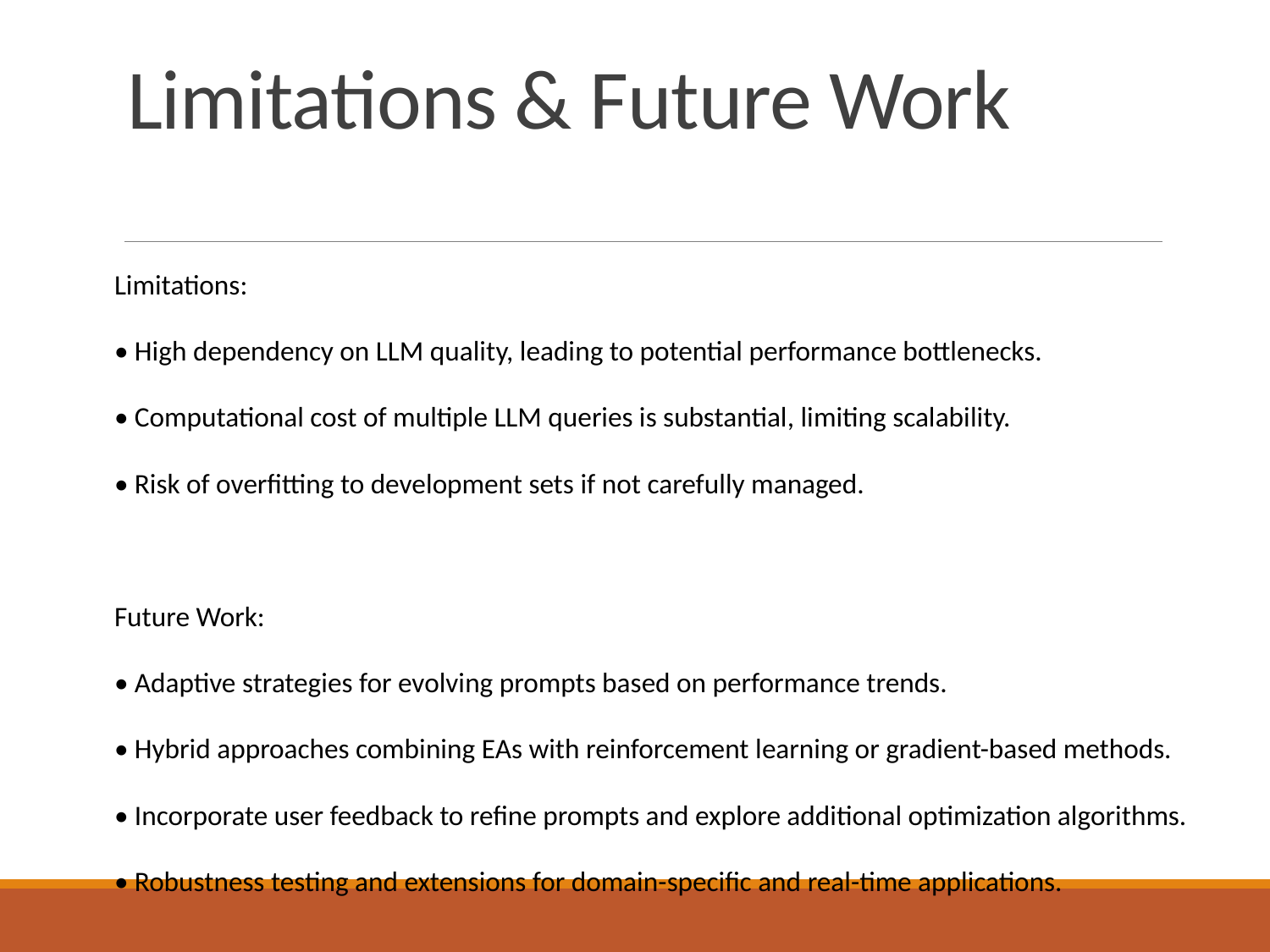

# Limitations & Future Work
Limitations:
• High dependency on LLM quality, leading to potential performance bottlenecks.
• Computational cost of multiple LLM queries is substantial, limiting scalability.
• Risk of overfitting to development sets if not carefully managed.

Future Work:
• Adaptive strategies for evolving prompts based on performance trends.
• Hybrid approaches combining EAs with reinforcement learning or gradient-based methods.
• Incorporate user feedback to refine prompts and explore additional optimization algorithms.
• Robustness testing and extensions for domain-specific and real-time applications.